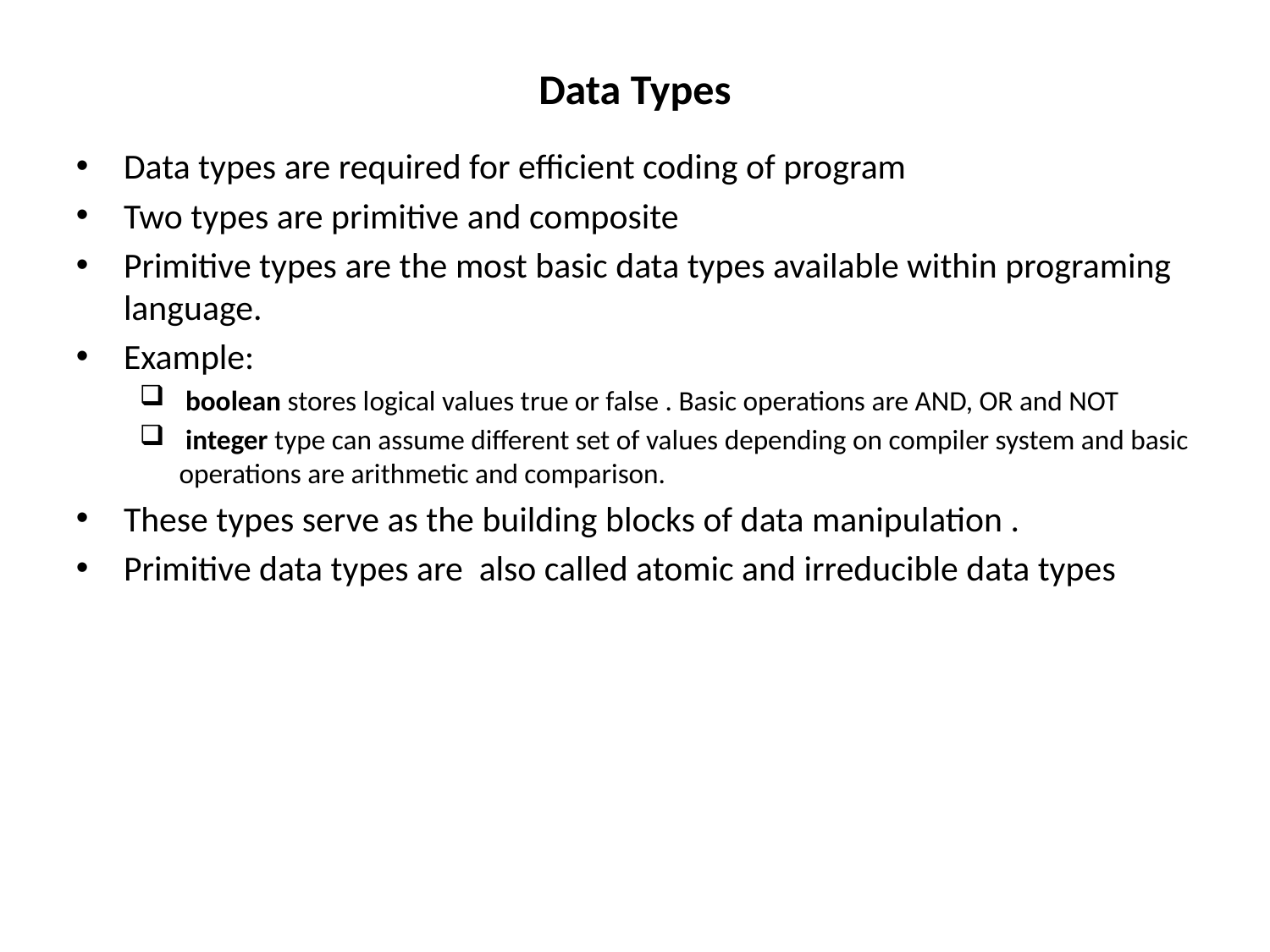

Data Types
Data types are required for efficient coding of program
Two types are primitive and composite
Primitive types are the most basic data types available within programing language.
Example:
 boolean stores logical values true or false . Basic operations are AND, OR and NOT
 integer type can assume different set of values depending on compiler system and basic operations are arithmetic and comparison.
These types serve as the building blocks of data manipulation .
Primitive data types are  also called atomic and irreducible data types